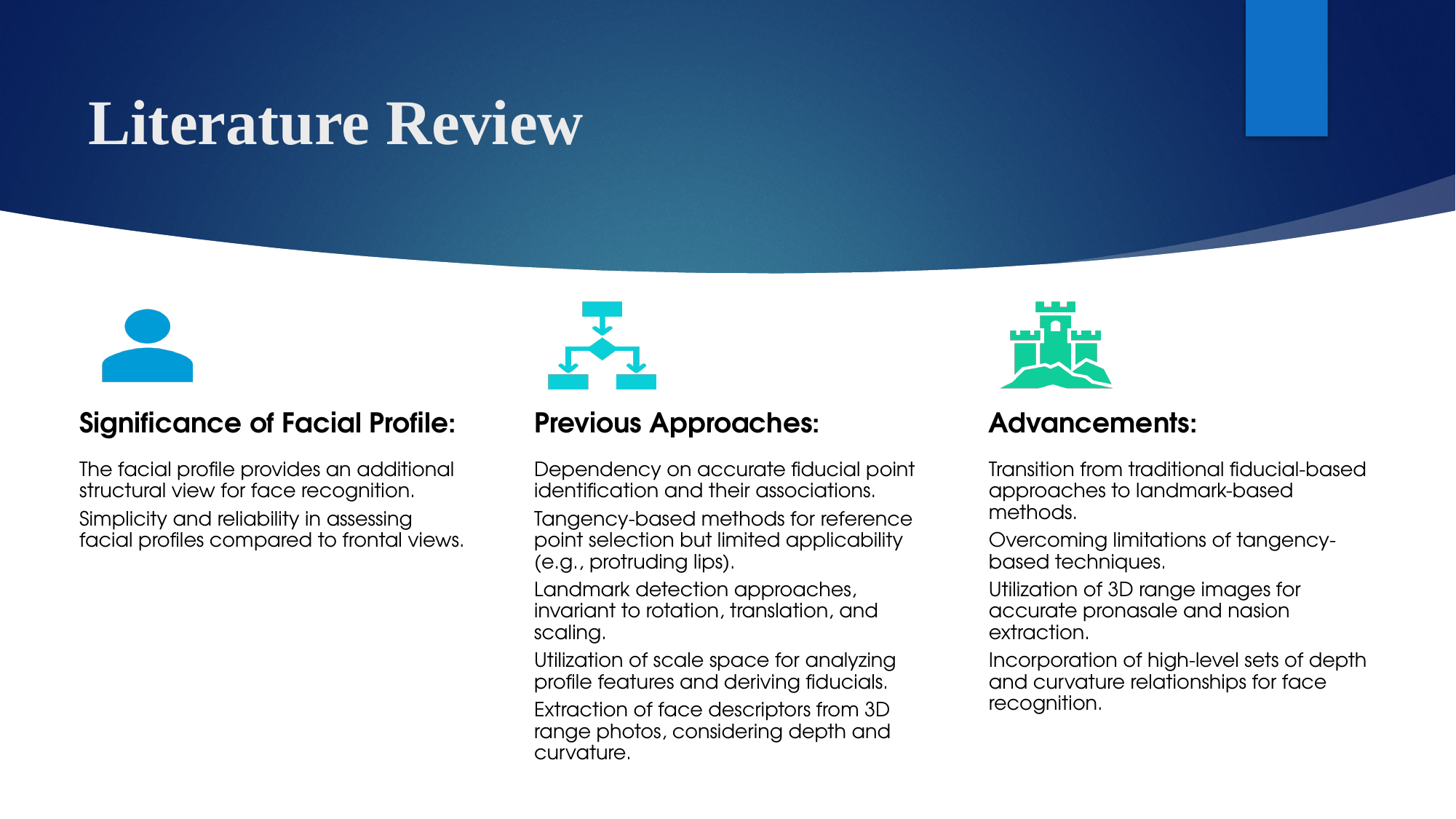

# Literature Review

Significance of Facial Profile:
The facial profile provides an additional structural view for face recognition.
Simplicity and reliability in assessing facial profiles compared to frontal views.
Previous Approaches:
Dependency on accurate fiducial point identification and their associations.
Tangency-based methods for reference point selection but limited applicability (e.g., protruding lips).
Landmark detection approaches, invariant to rotation, translation, and scaling.
Utilization of scale space for analyzing profile features and deriving fiducials.
Extraction of face descriptors from 3D range photos, considering depth and curvature.
Advancements:
Transition from traditional fiducial-based approaches to landmark-based methods.
Overcoming limitations of tangency-based techniques.
Utilization of 3D range images for accurate pronasale and nasion extraction.
Incorporation of high-level sets of depth and curvature relationships for face recognition.